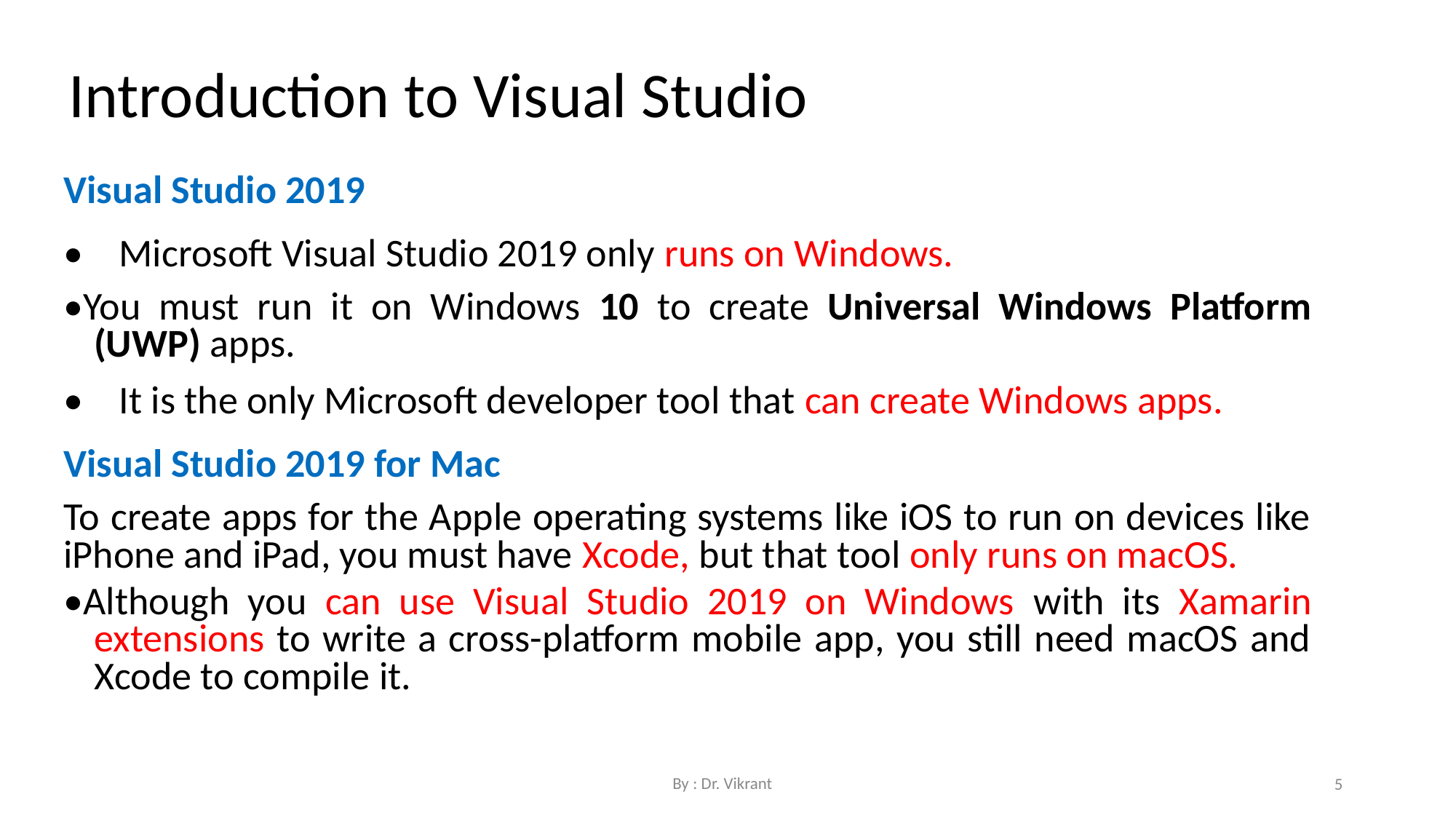

Introduction to Visual Studio
Visual Studio 2019
•    Microsoft Visual Studio 2019 only runs on Windows.
•You must run it on Windows 10 to create Universal Windows Platform (UWP) apps.
•    It is the only Microsoft developer tool that can create Windows apps.
Visual Studio 2019 for Mac
To create apps for the Apple operating systems like iOS to run on devices like iPhone and iPad, you must have Xcode, but that tool only runs on macOS.
•Although you can use Visual Studio 2019 on Windows with its Xamarin extensions to write a cross-platform mobile app, you still need macOS and Xcode to compile it.
By : Dr. Vikrant
5